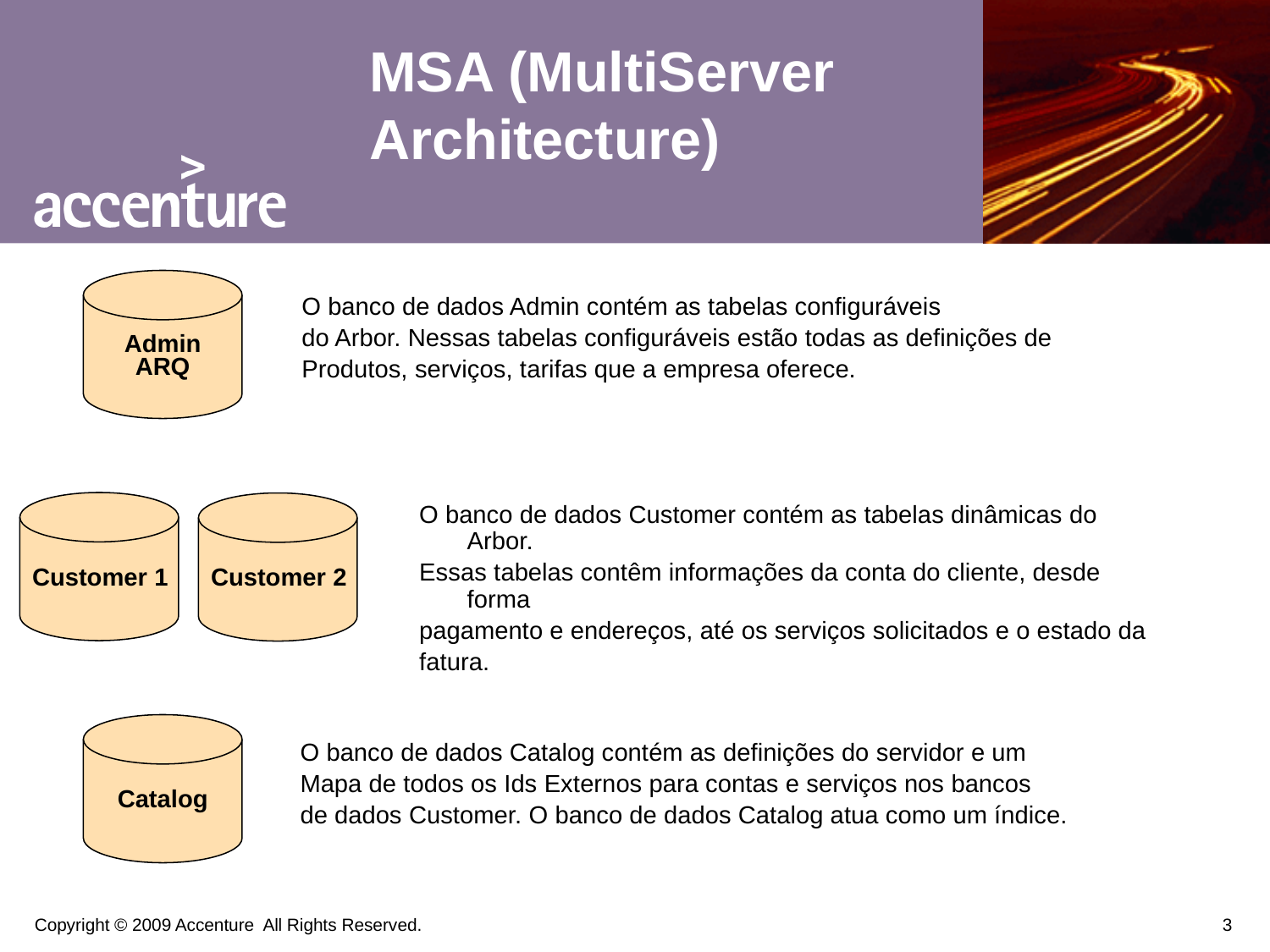

# MSA (MultiServer Architecture)
Admin
ARQ
O banco de dados Admin contém as tabelas configuráveis
do Arbor. Nessas tabelas configuráveis estão todas as definições de
Produtos, serviços, tarifas que a empresa oferece.
Customer 1
Customer 2
O banco de dados Customer contém as tabelas dinâmicas do Arbor.
Essas tabelas contêm informações da conta do cliente, desde forma
pagamento e endereços, até os serviços solicitados e o estado da
fatura.
Catalog
O banco de dados Catalog contém as definições do servidor e um
Mapa de todos os Ids Externos para contas e serviços nos bancos
de dados Customer. O banco de dados Catalog atua como um índice.
3